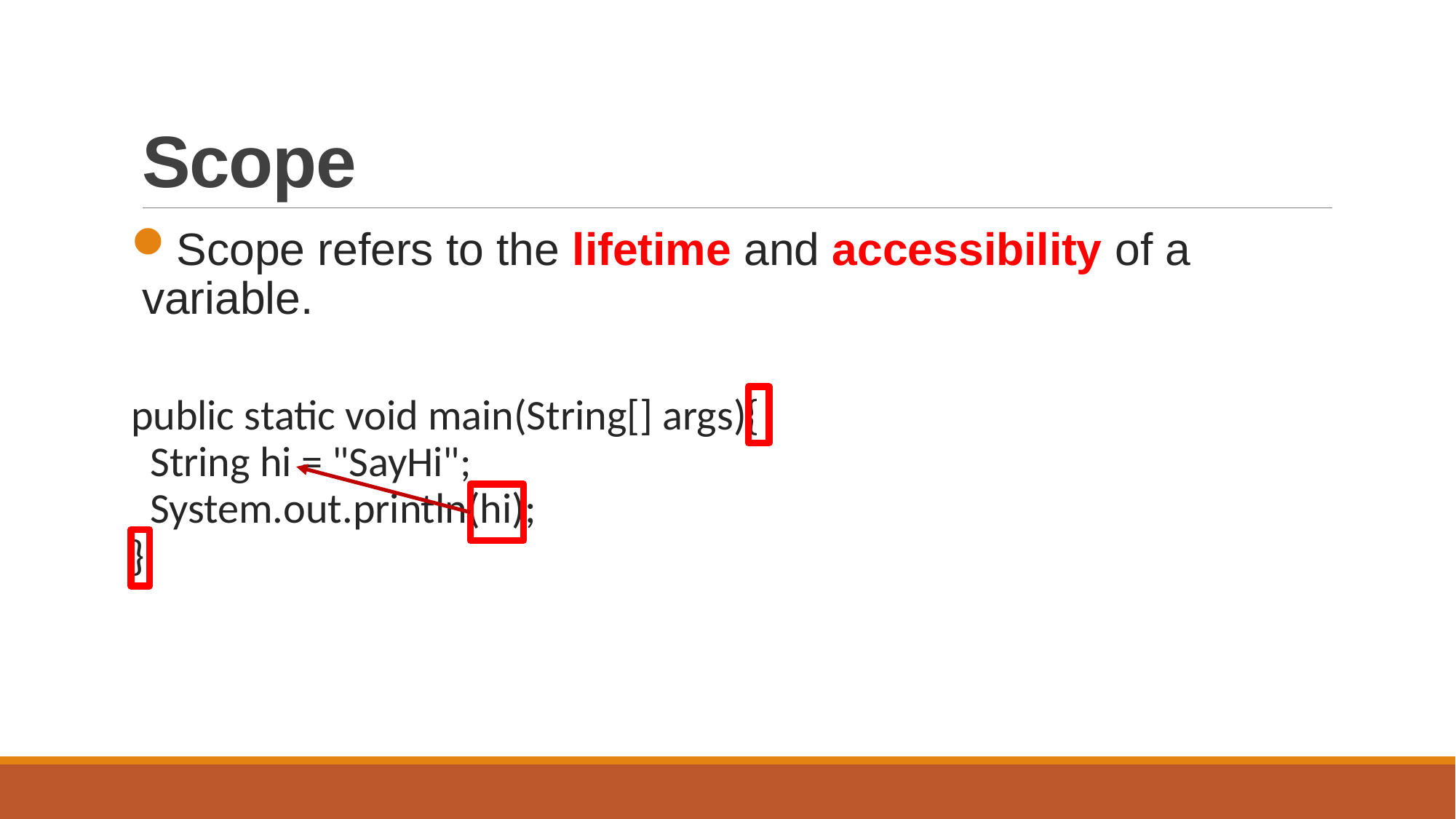

# Scope
Scope refers to the lifetime and accessibility of a variable.

public static void main(String[] args){
  String hi = "SayHi";
  System.out.println(hi);
}